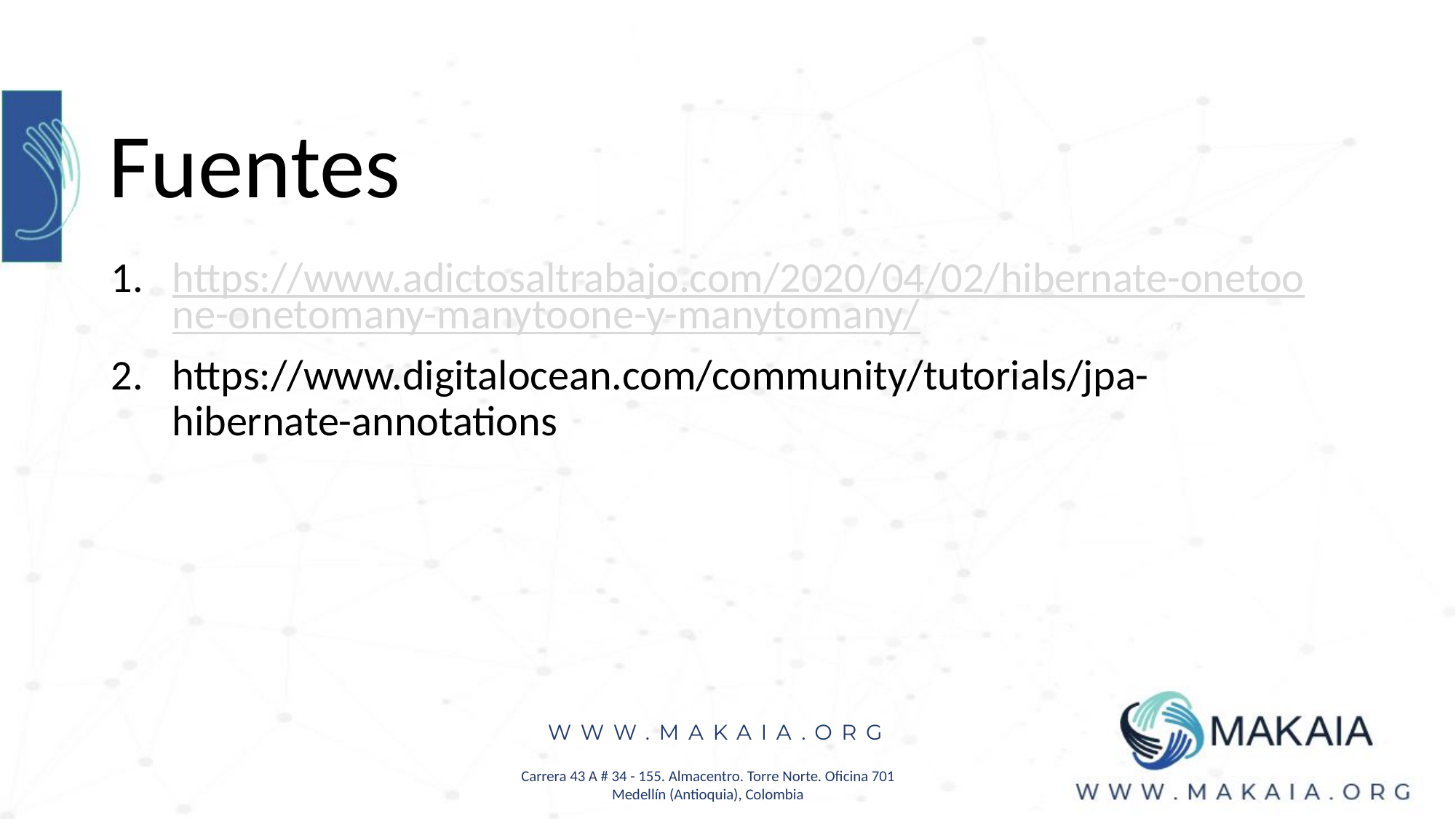

# Fuentes
https://www.adictosaltrabajo.com/2020/04/02/hibernate-onetoone-onetomany-manytoone-y-manytomany/
https://www.digitalocean.com/community/tutorials/jpa-hibernate-annotations

WWW.MAKAIA.ORG
Carrera 43 A # 34 - 155. Almacentro. Torre Norte. Oficina 701
Medellín (Antioquia), Colombia